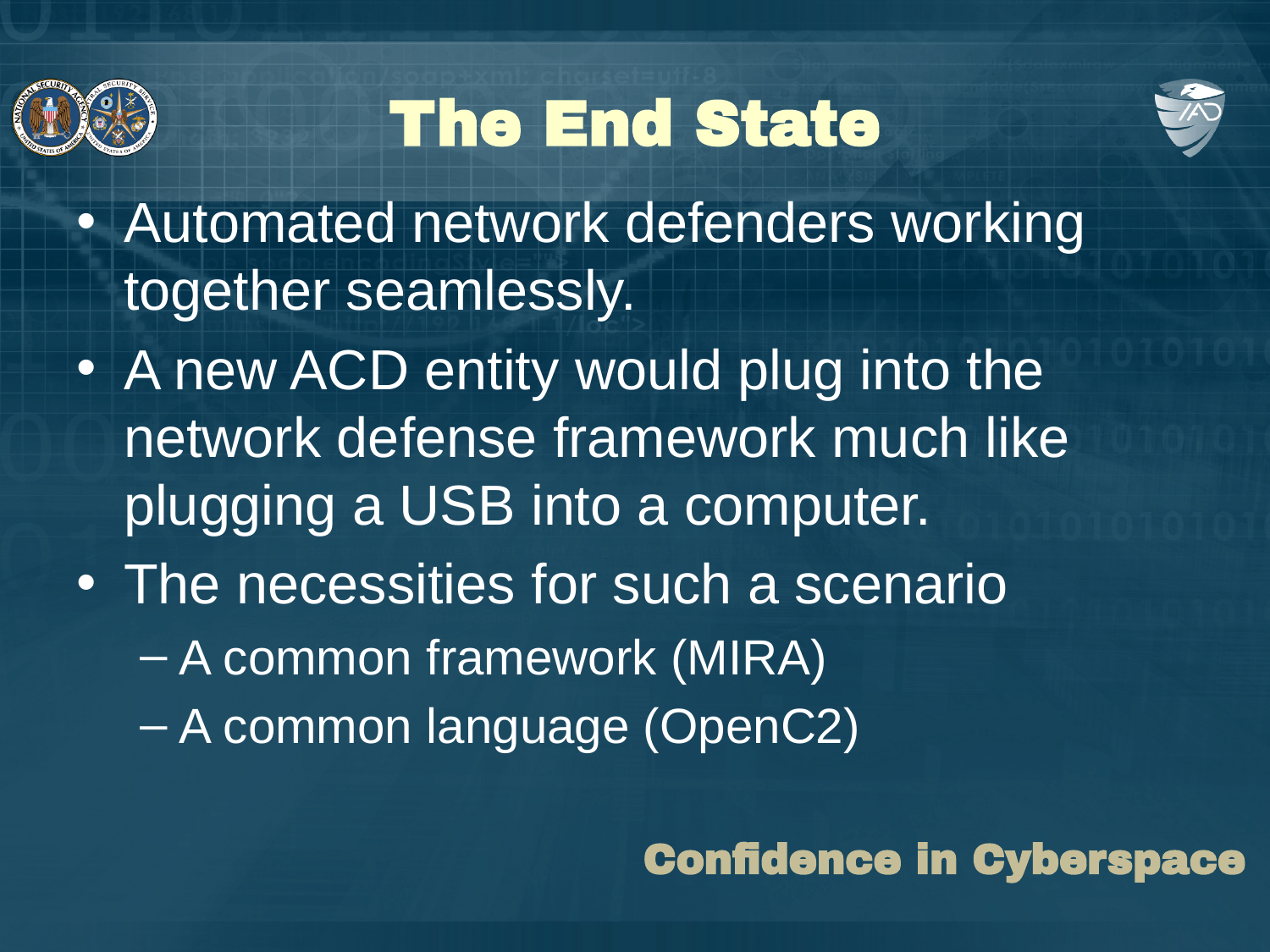

# The End State
Automated network defenders working together seamlessly.
A new ACD entity would plug into the network defense framework much like plugging a USB into a computer.
The necessities for such a scenario
A common framework (MIRA)
A common language (OpenC2)